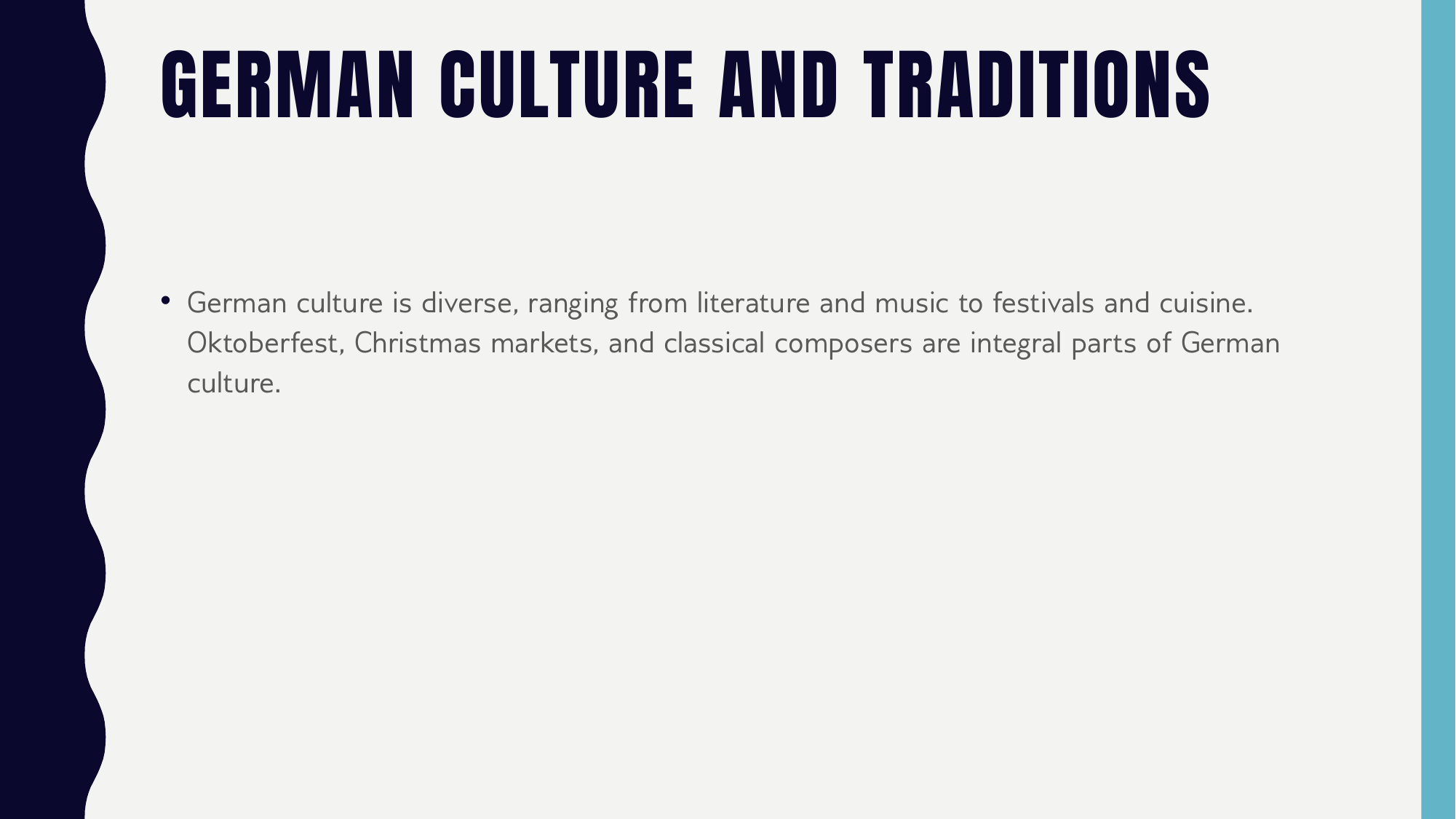

# GERMAN CULTURE AND TRADITIONS
German culture is diverse, ranging from literature and music to festivals and cuisine. Oktoberfest, Christmas markets, and classical composers are integral parts of German culture.